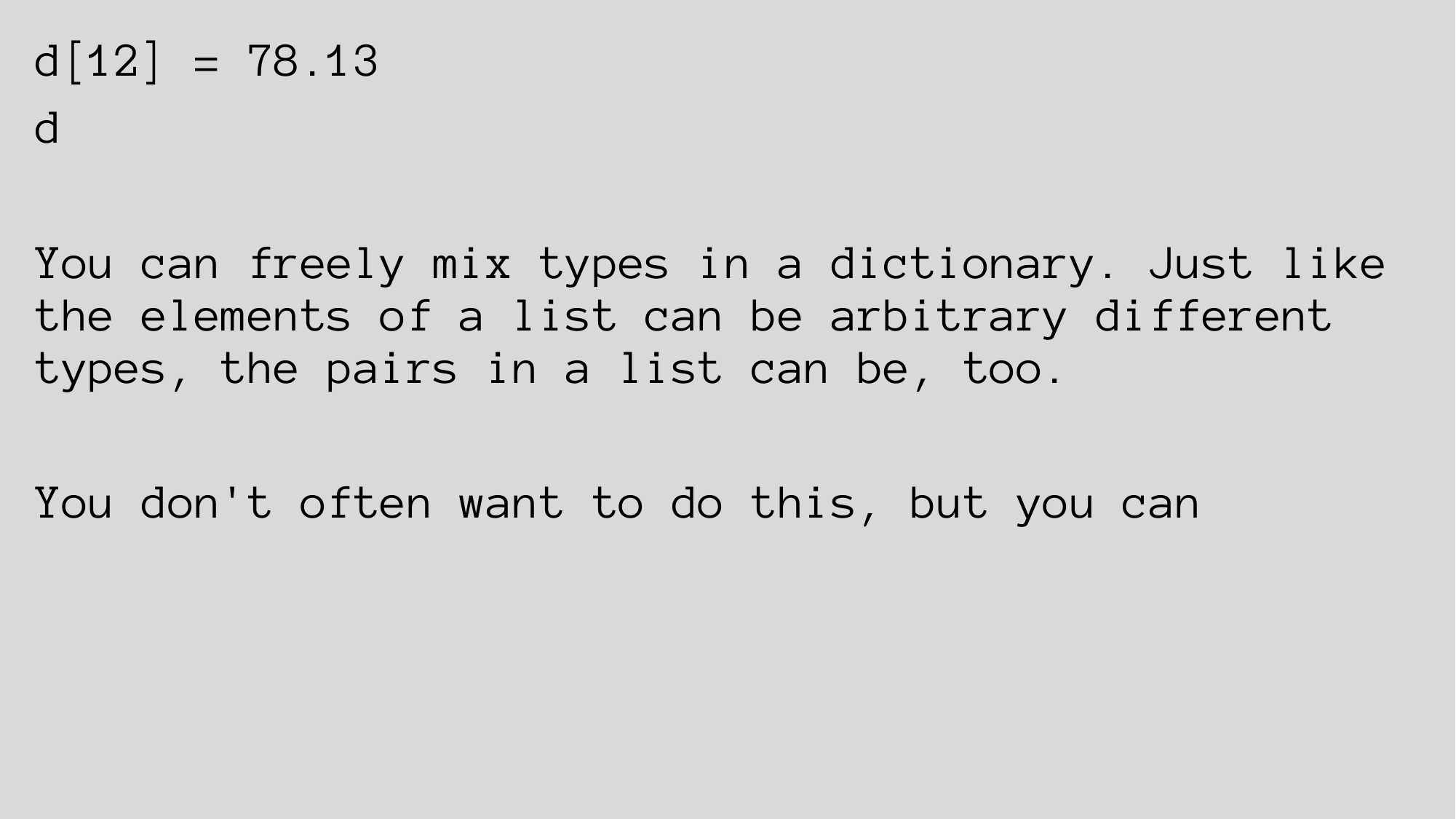

d[12] = 78.13
d

You can freely mix types in a dictionary. Just like the elements of a list can be arbitrary different types, the pairs in a list can be, too.

You don't often want to do this, but you can